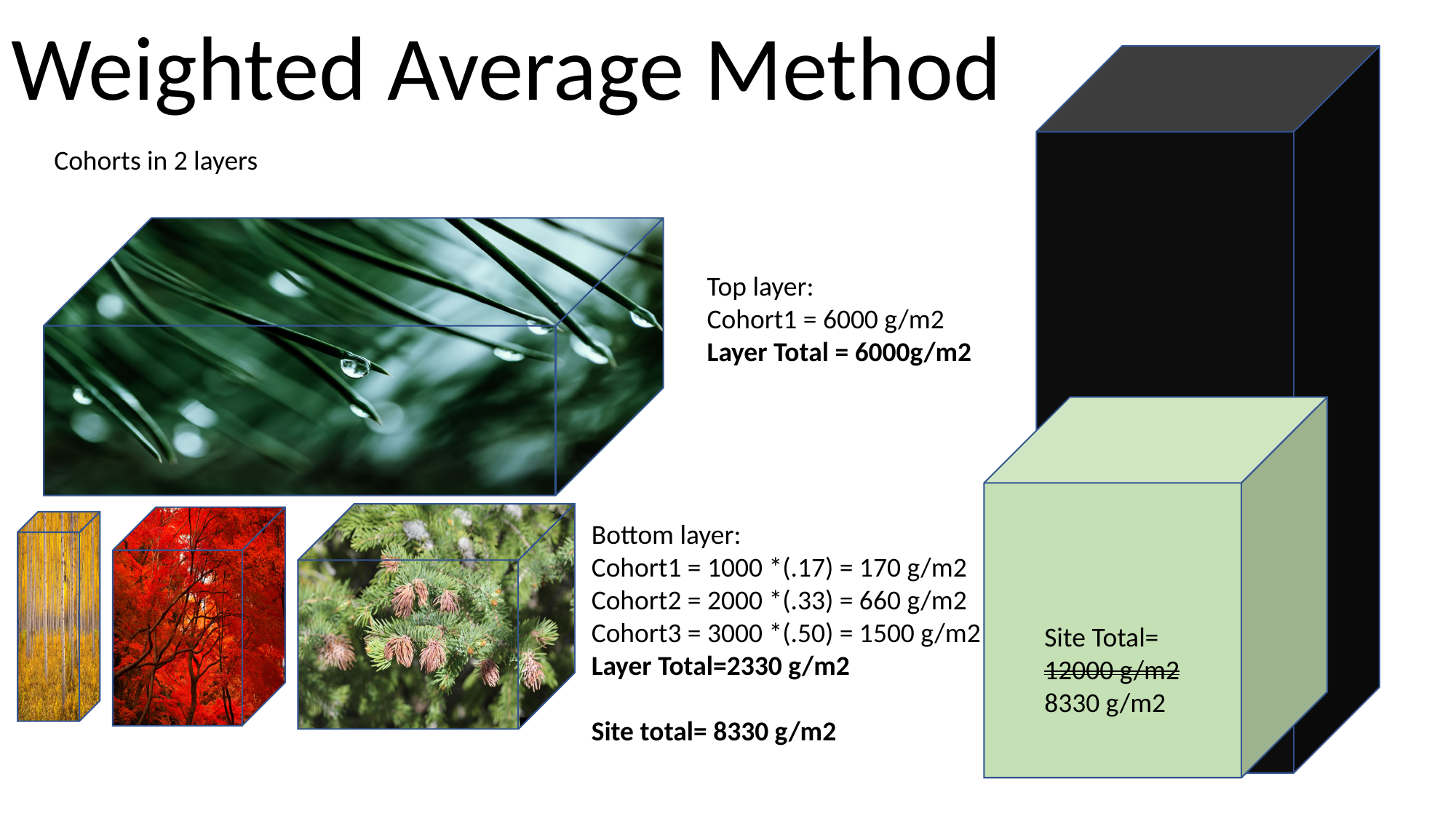

Weighted Average Method

Cohorts in 2 layers

Top layer:
Cohort1 = 6000 g/m2
Layer Total = 6000g/m2

Bottom layer:
Cohort1 = 1000 *(.17) = 170 g/m2
Cohort2 = 2000 *(.33) = 660 g/m2
Cohort3 = 3000 *(.50) = 1500 g/m2
Layer Total=2330 g/m2

Site total= 8330 g/m2
Site Total=
12000 g/m2
8330 g/m2